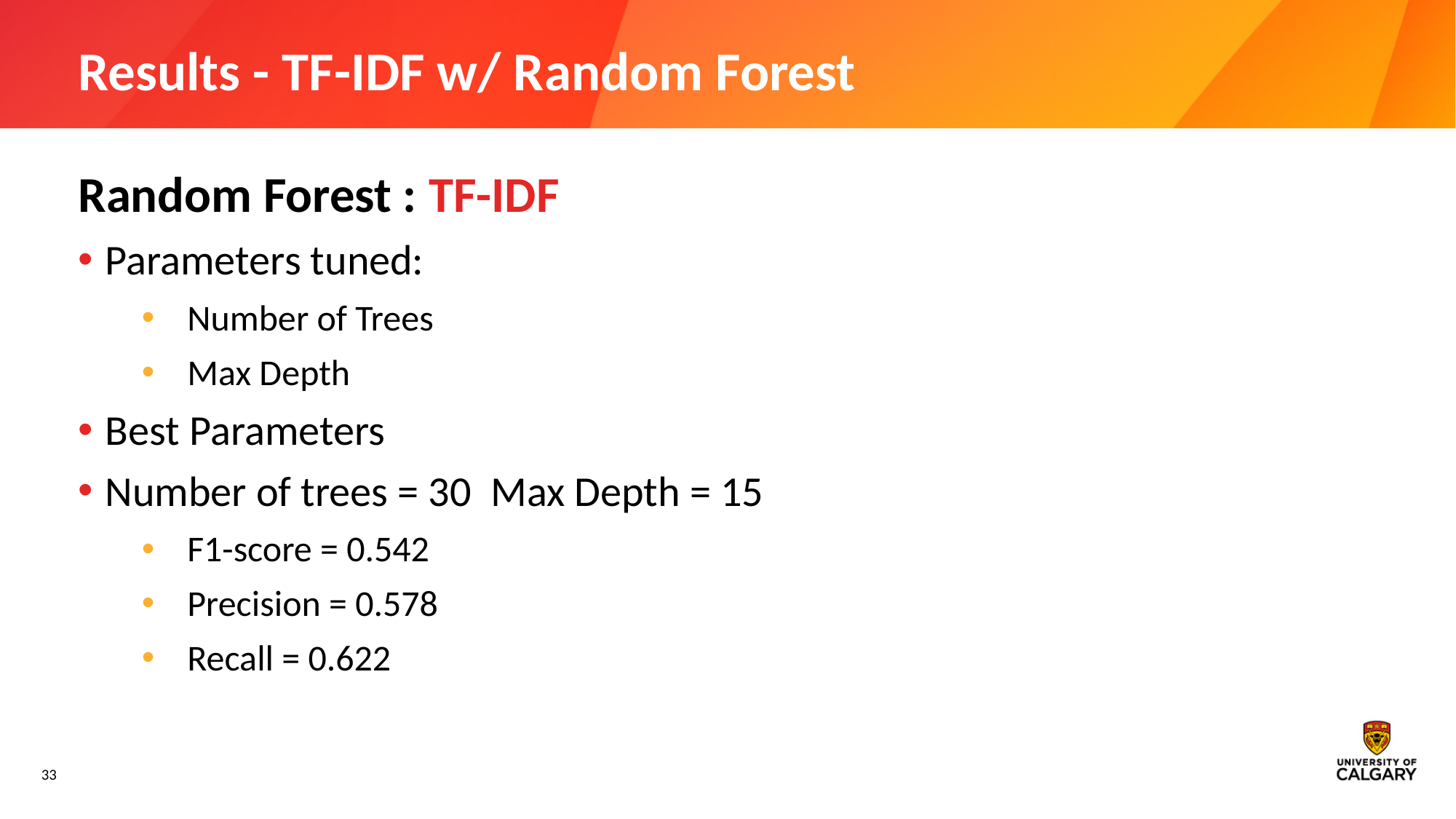

# Results - TF-IDF w/ Random Forest
Random Forest : TF-IDF
Parameters tuned:
Number of Trees
Max Depth
Best Parameters
Number of trees = 30  Max Depth = 15
F1-score = 0.542
Precision = 0.578
Recall = 0.622

33